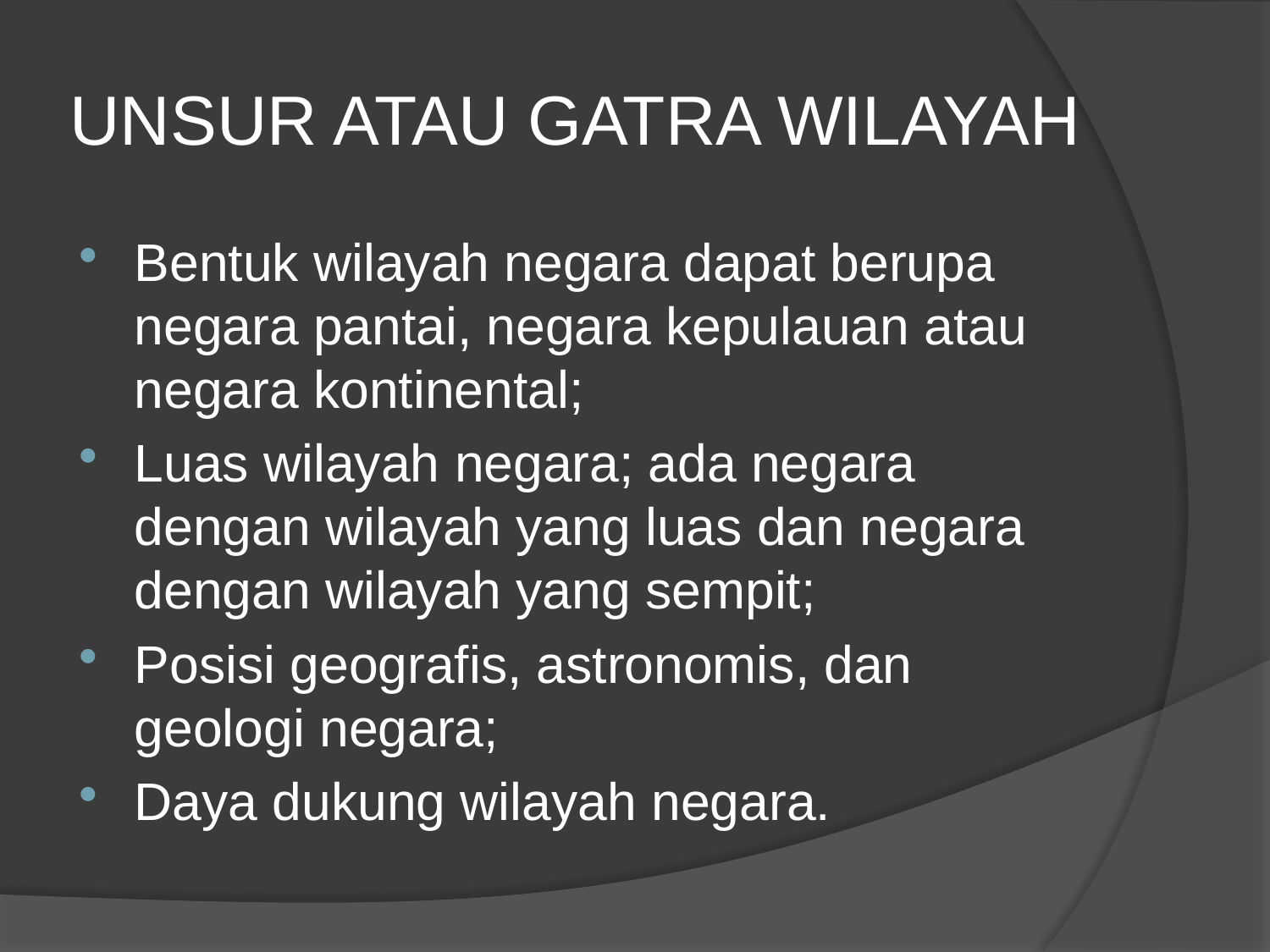

# UNSUR ATAU GATRA WILAYAH
Bentuk wilayah negara dapat berupa negara pantai, negara kepulauan atau negara kontinental;
Luas wilayah negara; ada negara dengan wilayah yang luas dan negara dengan wilayah yang sempit;
Posisi geografis, astronomis, dan geologi negara;
Daya dukung wilayah negara.